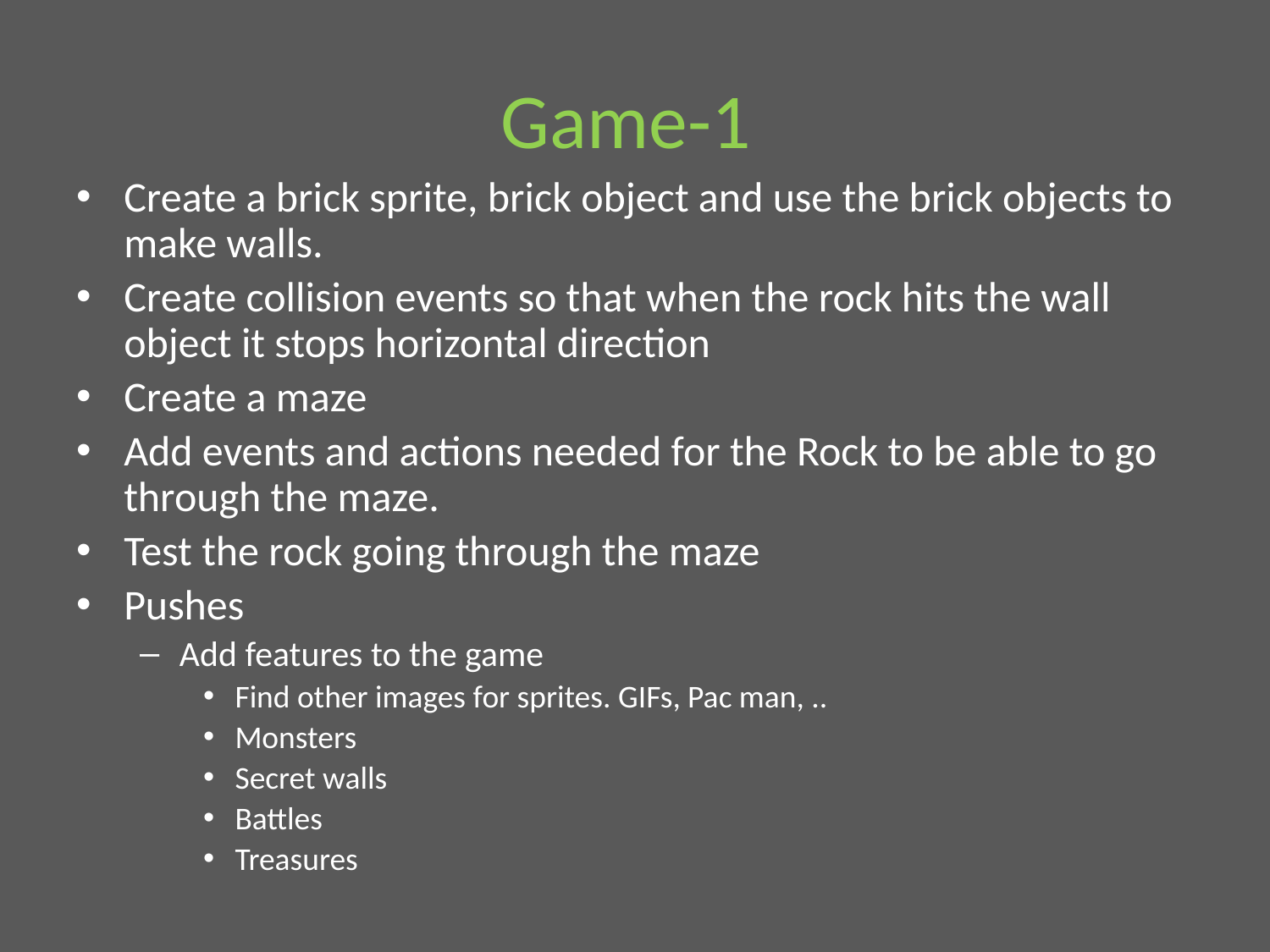

# Game-1
Create a brick sprite, brick object and use the brick objects to make walls.
Create collision events so that when the rock hits the wall object it stops horizontal direction
Create a maze
Add events and actions needed for the Rock to be able to go through the maze.
Test the rock going through the maze
Pushes
Add features to the game
Find other images for sprites. GIFs, Pac man, ..
Monsters
Secret walls
Battles
Treasures